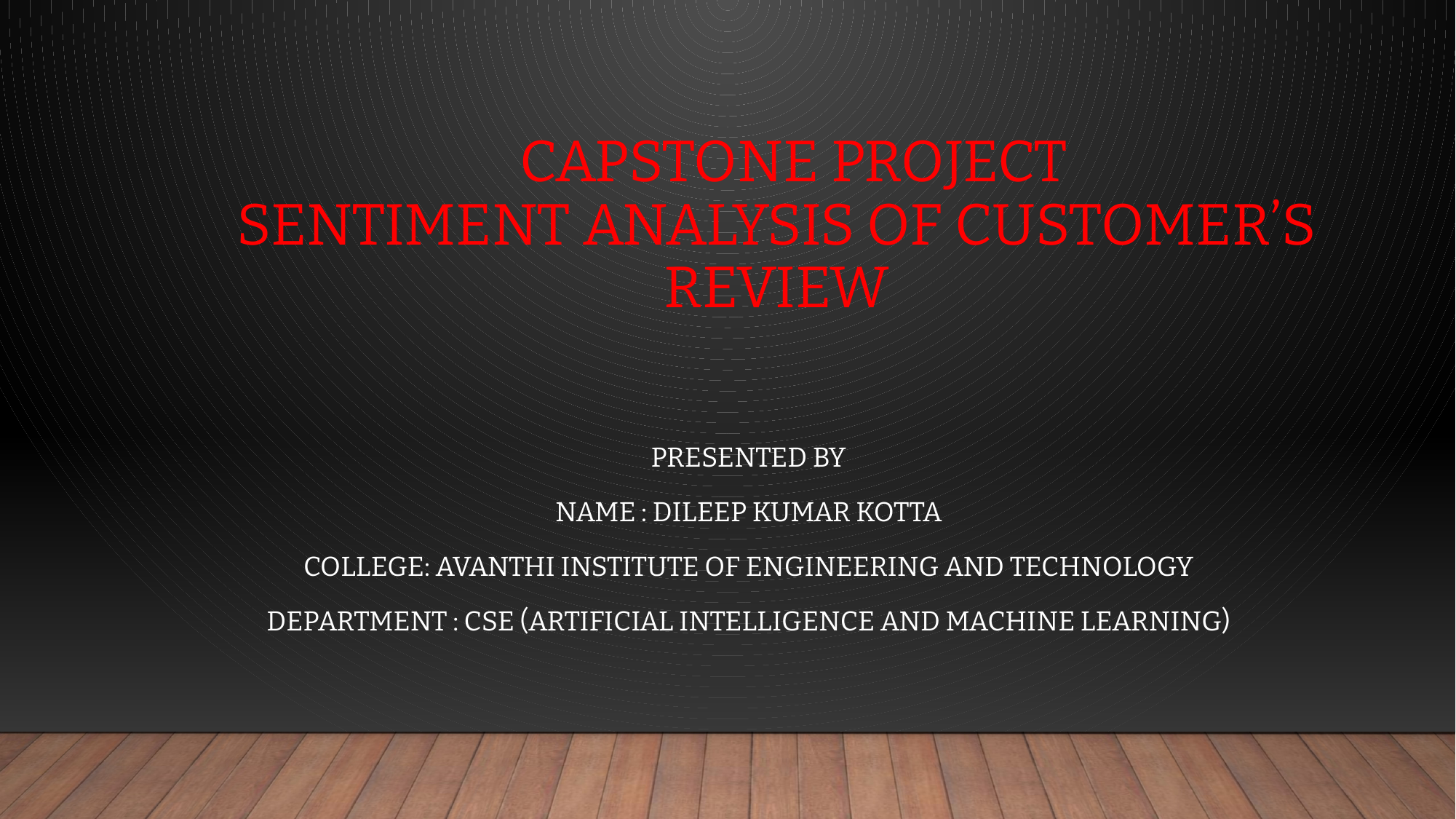

# Capstone project sentiment analysis of customer’s review
Presented by
name : DILEEP KUMAR KOTTA
College: avanthi institute of engineering and technology
Department : cse (artificial intelligence and machine learning)